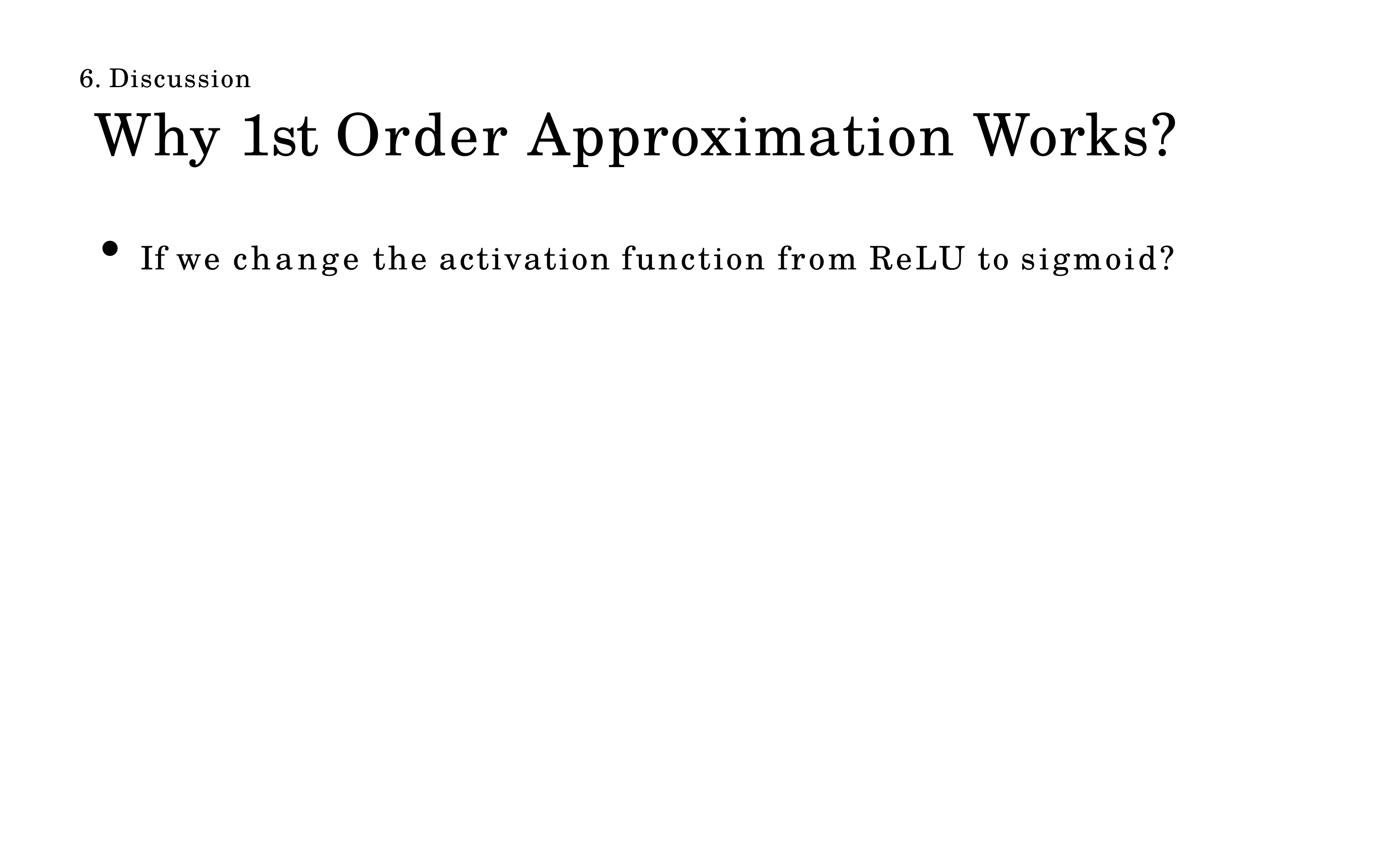

6. Discussion
# Why 1st Order Approximation Works?
If we change the activation function from ReLU to sigmoid?